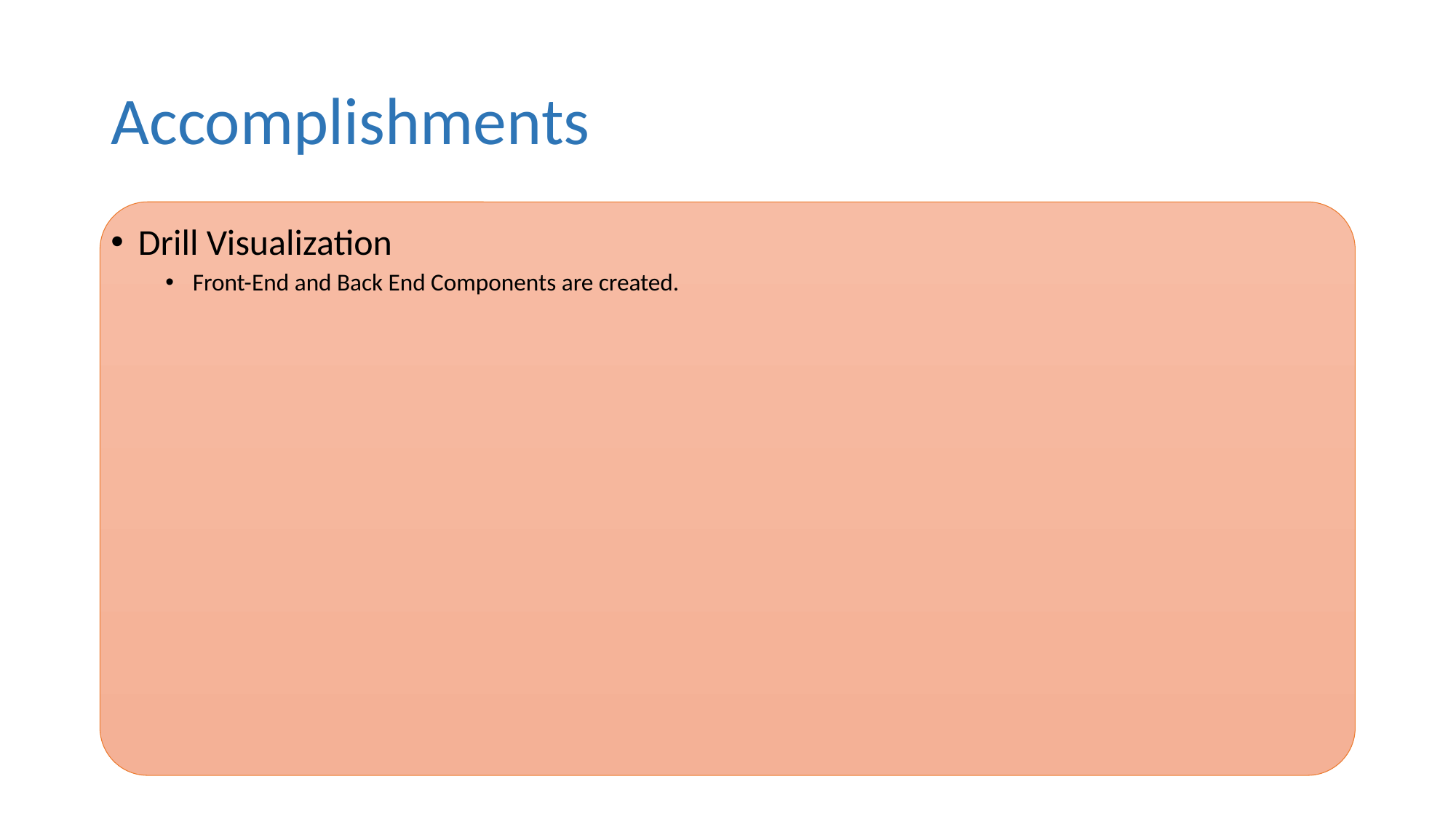

# Accomplishments

Drill Visualization
Front-End and Back End Components are created.